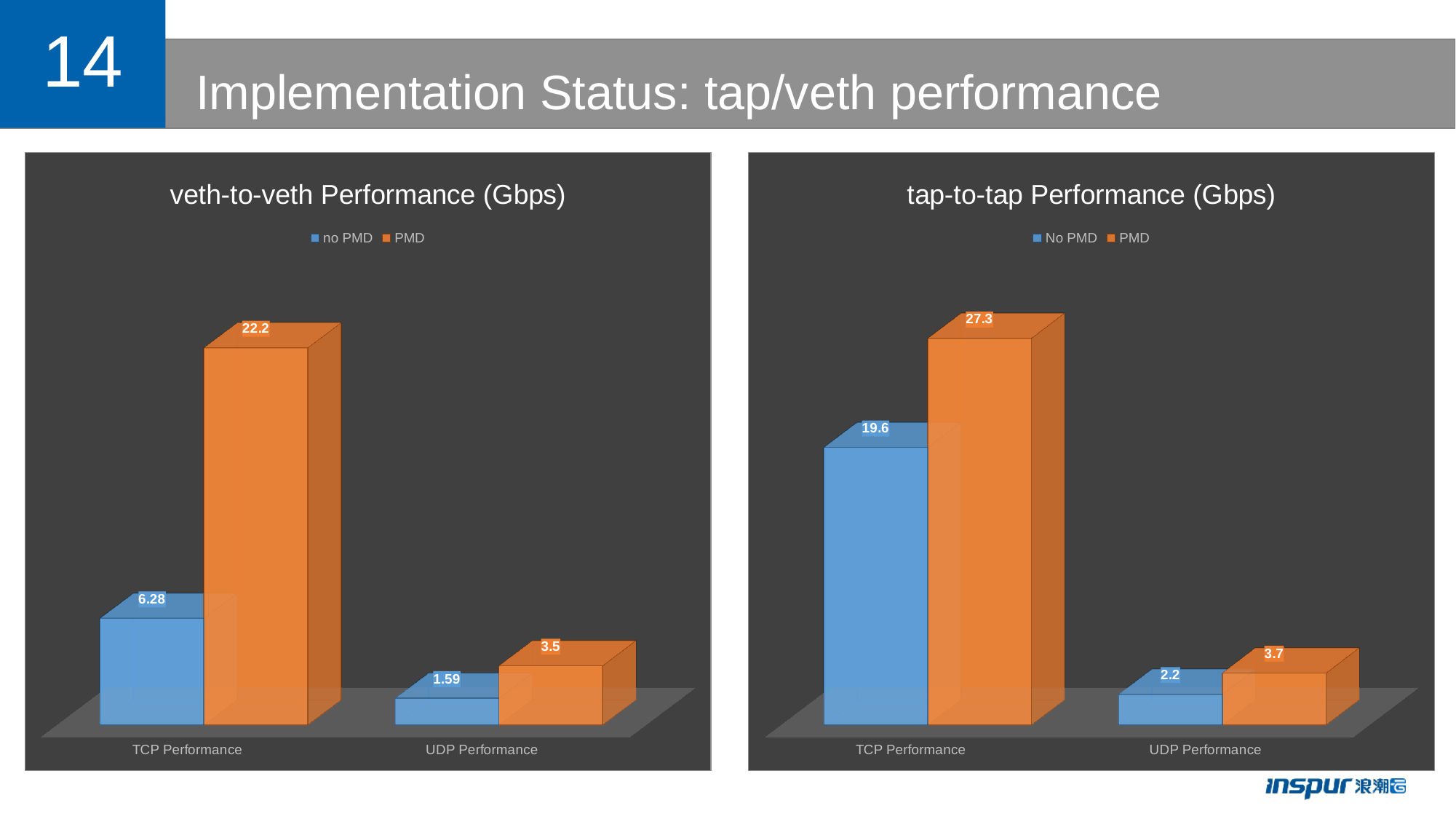

14
# Implementation Status: tap/veth performance

[unsupported chart]

[unsupported chart]